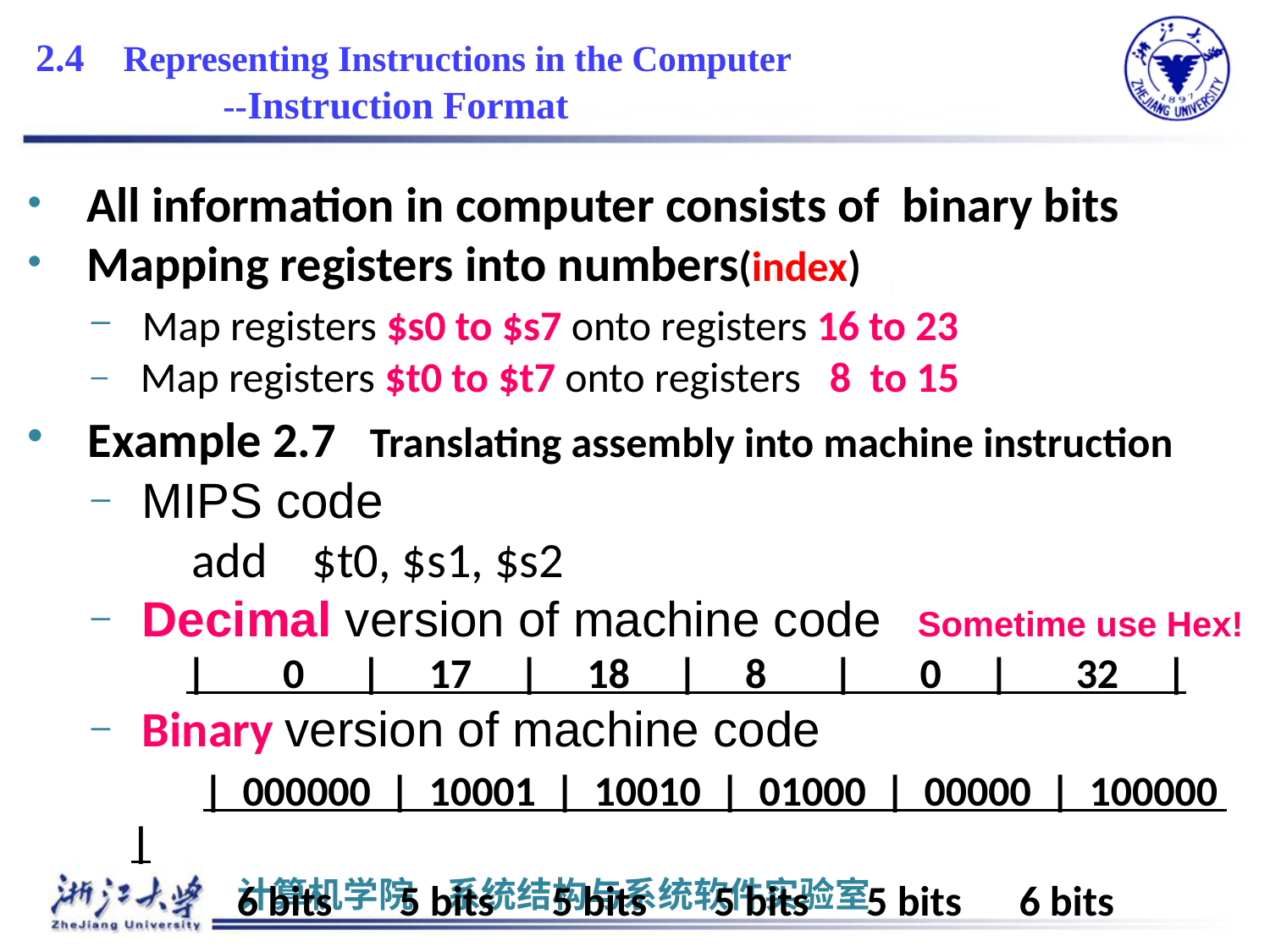

# 2.4    Representing Instructions in the Computer --Instruction Format
 All information in computer consists of  binary bits
 Mapping registers into numbers(index)
 Map registers $s0 to $s7 onto registers 16 to 23
 Map registers $t0 to $t7 onto registers   8  to 15
 Example 2.7   Translating assembly into machine instruction
 MIPS code
         add    $t0, $s1, $s2
 Decimal version of machine code
          |        0      |     17     |     18     |     8       |       0     |       32     |
 Binary version of machine code
          |  000000  |  10001  |  10010  |  01000  |  00000  |  100000  |
             6 bits       5 bits      5 bits       5 bits      5 bits      6 bits
Sometime use Hex!